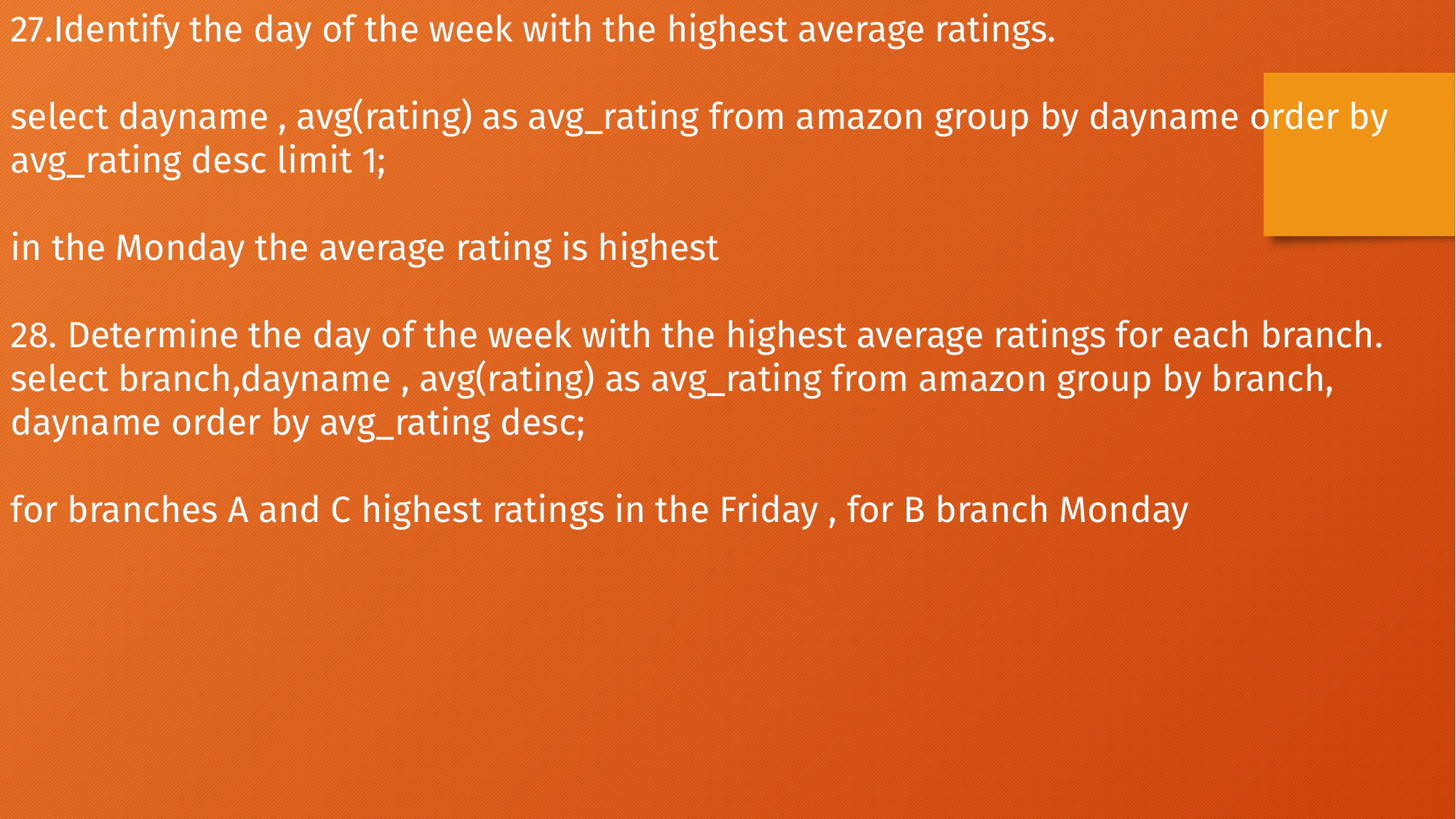

27.Identify the day of the week with the highest average ratings.

select dayname , avg(rating) as avg_rating from amazon group by dayname order by avg_rating desc limit 1;

in the Monday the average rating is highest

28. Determine the day of the week with the highest average ratings for each branch.
select branch,dayname , avg(rating) as avg_rating from amazon group by branch, dayname order by avg_rating desc;

for branches A and C highest ratings in the Friday , for B branch Monday